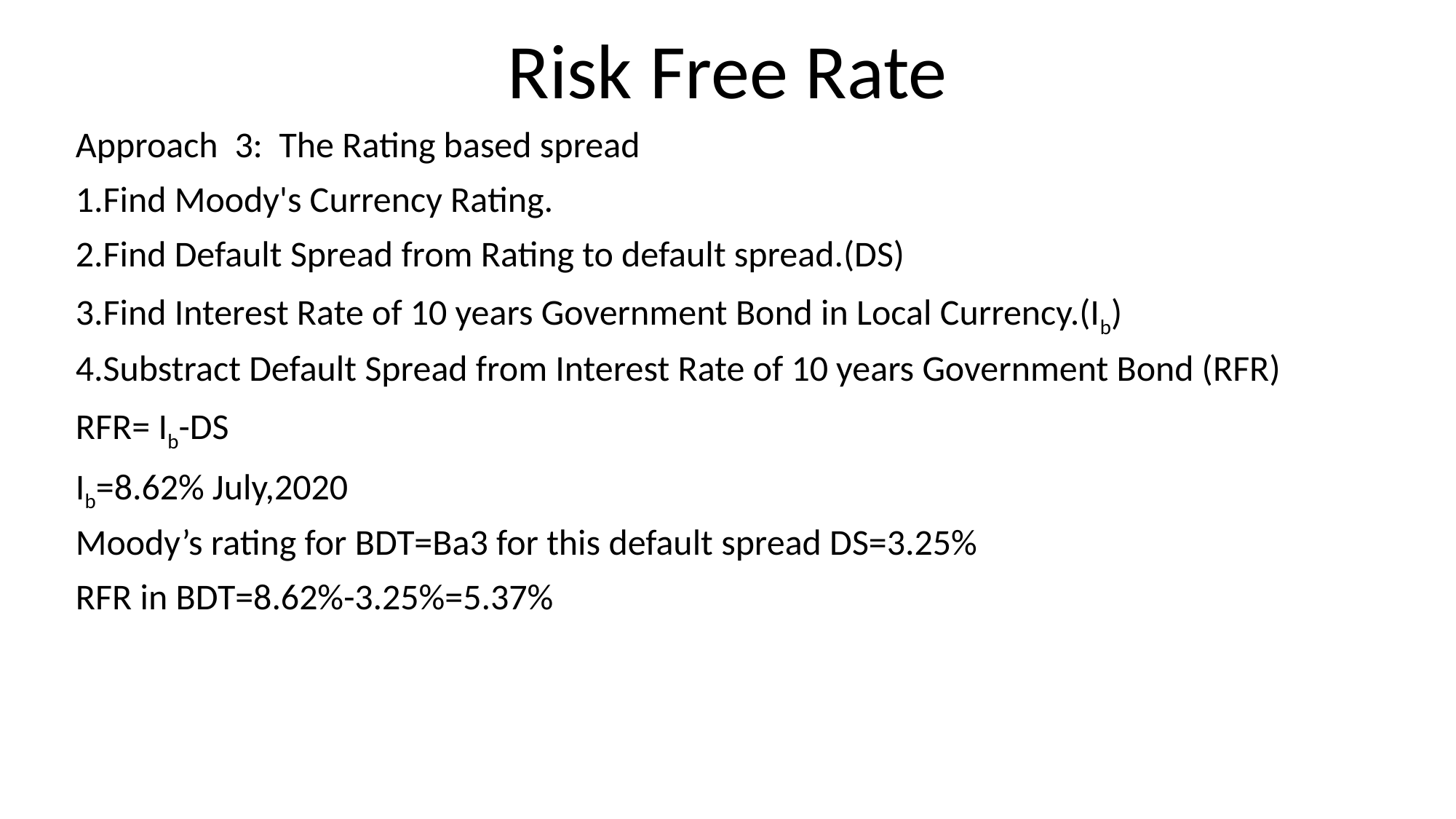

# Risk Free Rate
Approach  3:  The Rating based spread
1.Find Moody's Currency Rating.
2.Find Default Spread from Rating to default spread.(DS)
3.Find Interest Rate of 10 years Government Bond in Local Currency.(Ib)
4.Substract Default Spread from Interest Rate of 10 years Government Bond (RFR)
RFR= Ib-DS
Ib=8.62% July,2020
Moody’s rating for BDT=Ba3 for this default spread DS=3.25%
RFR in BDT=8.62%-3.25%=5.37%